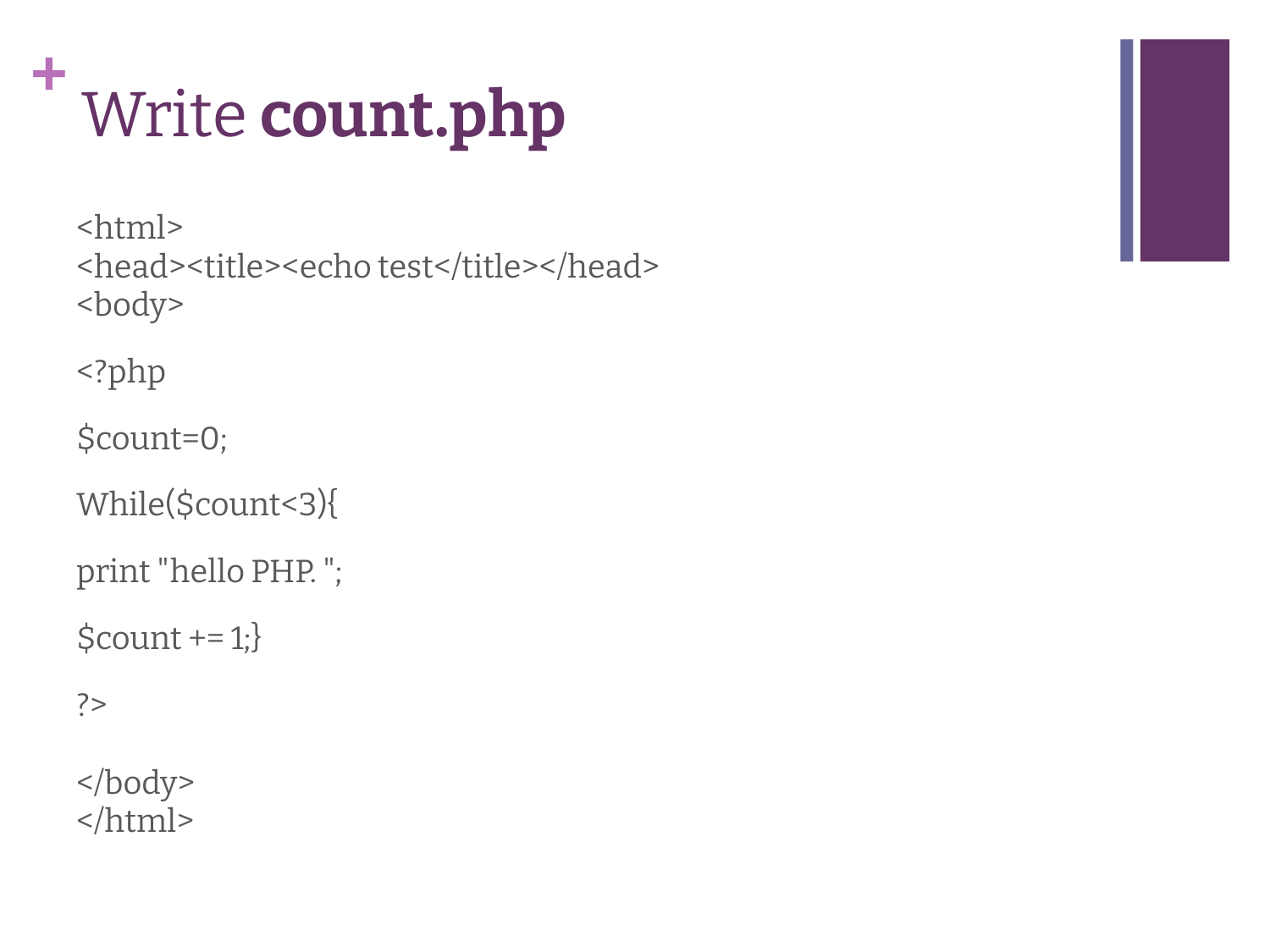

# Write count.php
<html>
<head><title><echo test</title></head>
<body>
<?php
$count=0;
While($count<3){
print "hello PHP. ";
$count += 1;}
?>

</body>
</html>